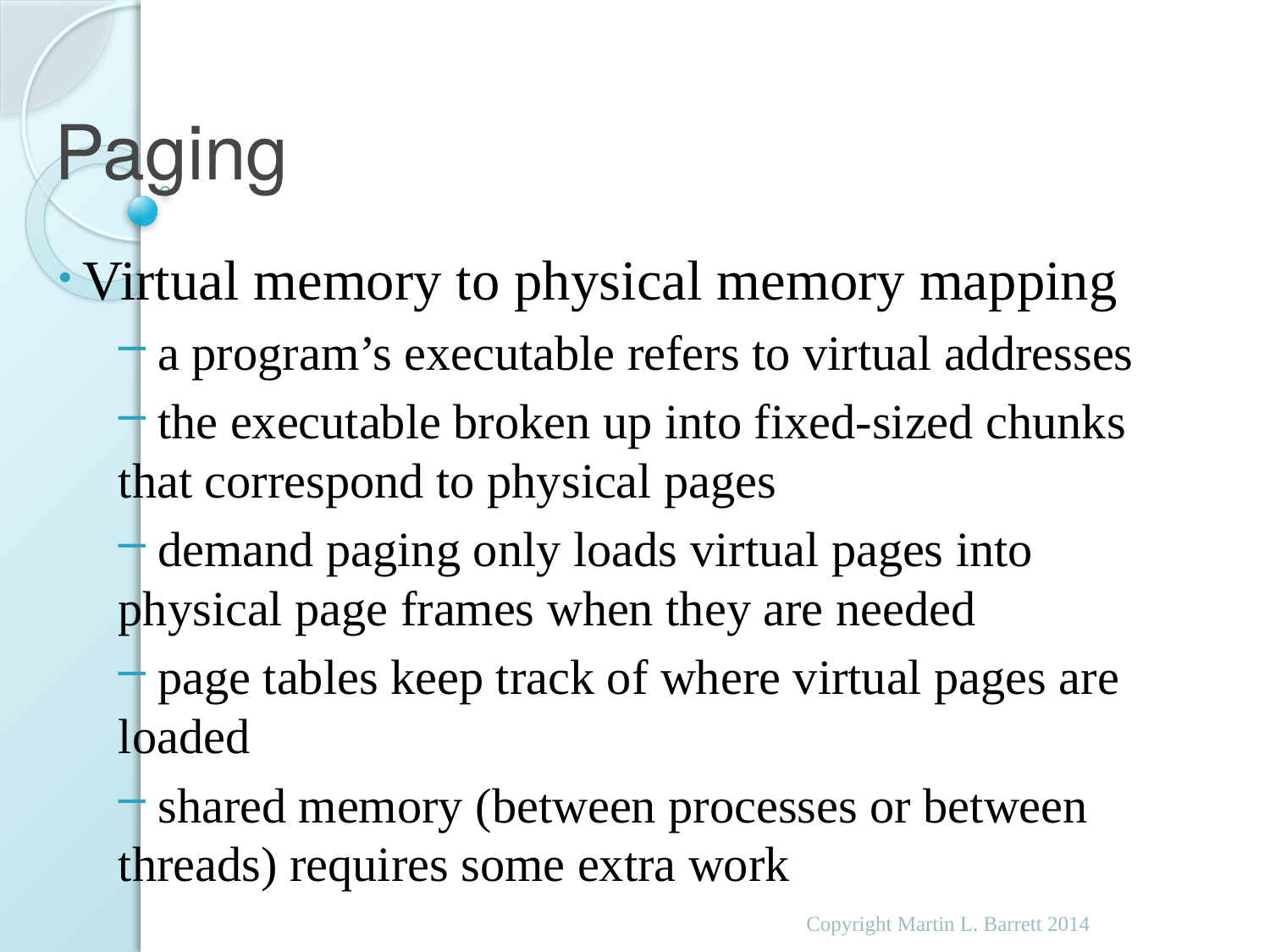

# Paging
 Virtual memory to physical memory mapping
 a program’s executable refers to virtual addresses
 the executable broken up into fixed-sized chunks that correspond to physical pages
 demand paging only loads virtual pages into physical page frames when they are needed
 page tables keep track of where virtual pages are loaded
 shared memory (between processes or between threads) requires some extra work
Copyright Martin L. Barrett 2014